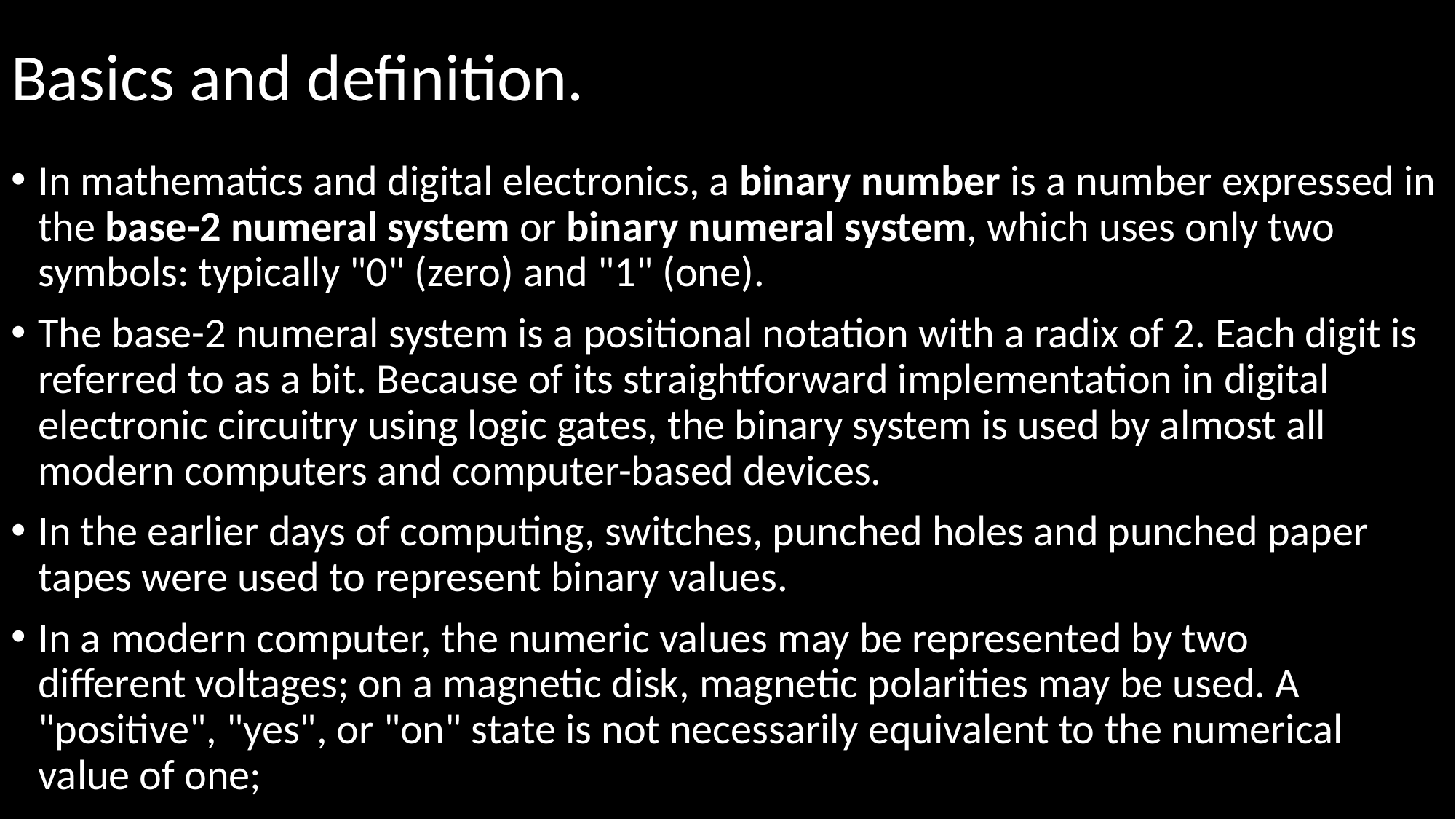

# Basics and definition.
In mathematics and digital electronics, a binary number is a number expressed in the base-2 numeral system or binary numeral system, which uses only two symbols: typically "0" (zero) and "1" (one).
The base-2 numeral system is a positional notation with a radix of 2. Each digit is referred to as a bit. Because of its straightforward implementation in digital electronic circuitry using logic gates, the binary system is used by almost all modern computers and computer-based devices.
In the earlier days of computing, switches, punched holes and punched paper tapes were used to represent binary values.
In a modern computer, the numeric values may be represented by two different voltages; on a magnetic disk, magnetic polarities may be used. A "positive", "yes", or "on" state is not necessarily equivalent to the numerical value of one;